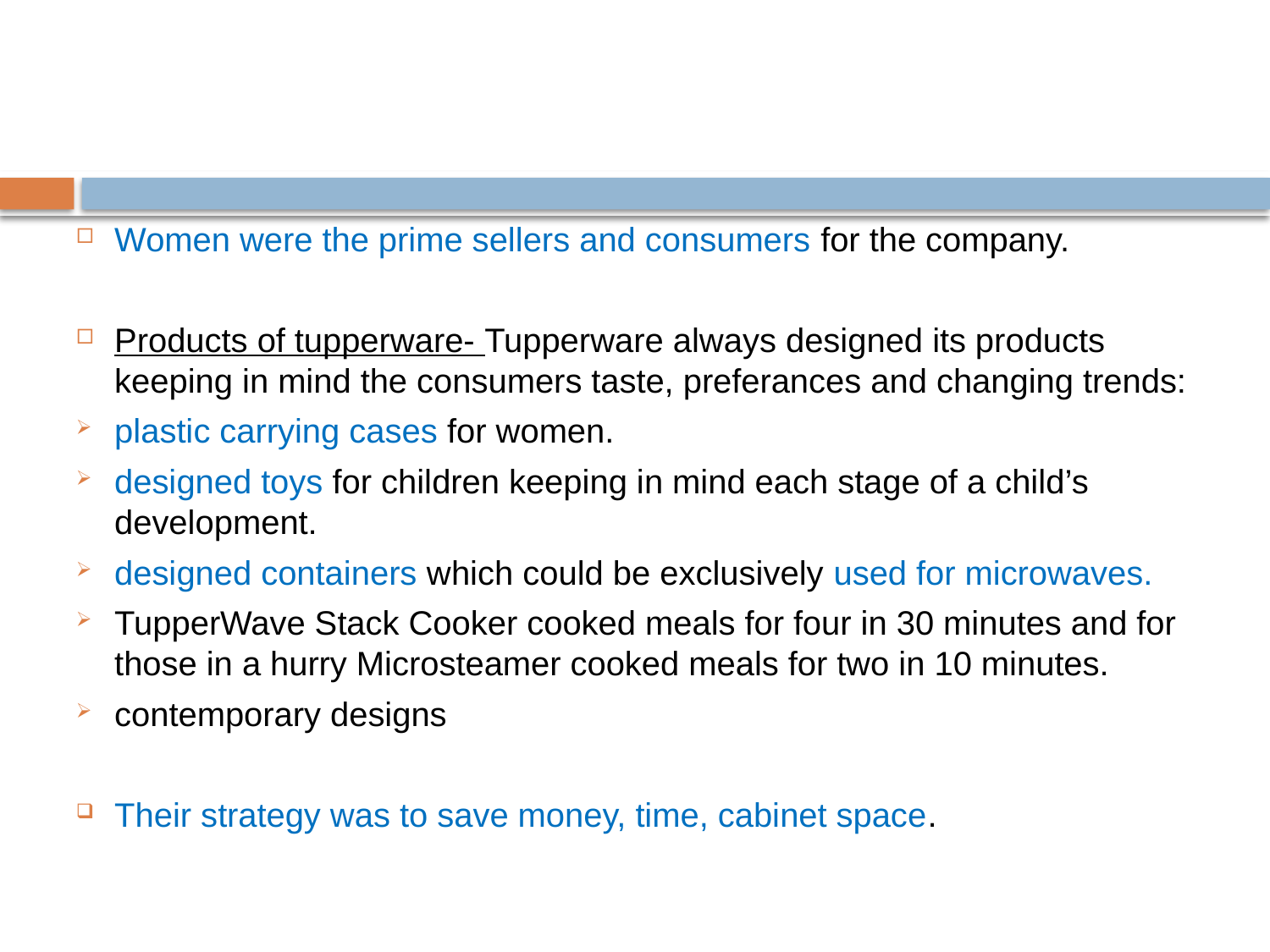

Women were the prime sellers and consumers for the company.

Products of tupperware- Tupperware always designed its products keeping in mind the consumers taste, preferances and changing trends:
plastic carrying cases for women.
designed toys for children keeping in mind each stage of a child’s development.
designed containers which could be exclusively used for microwaves.
TupperWave Stack Cooker cooked meals for four in 30 minutes and for those in a hurry Microsteamer cooked meals for two in 10 minutes.
contemporary designs

Their strategy was to save money, time, cabinet space.